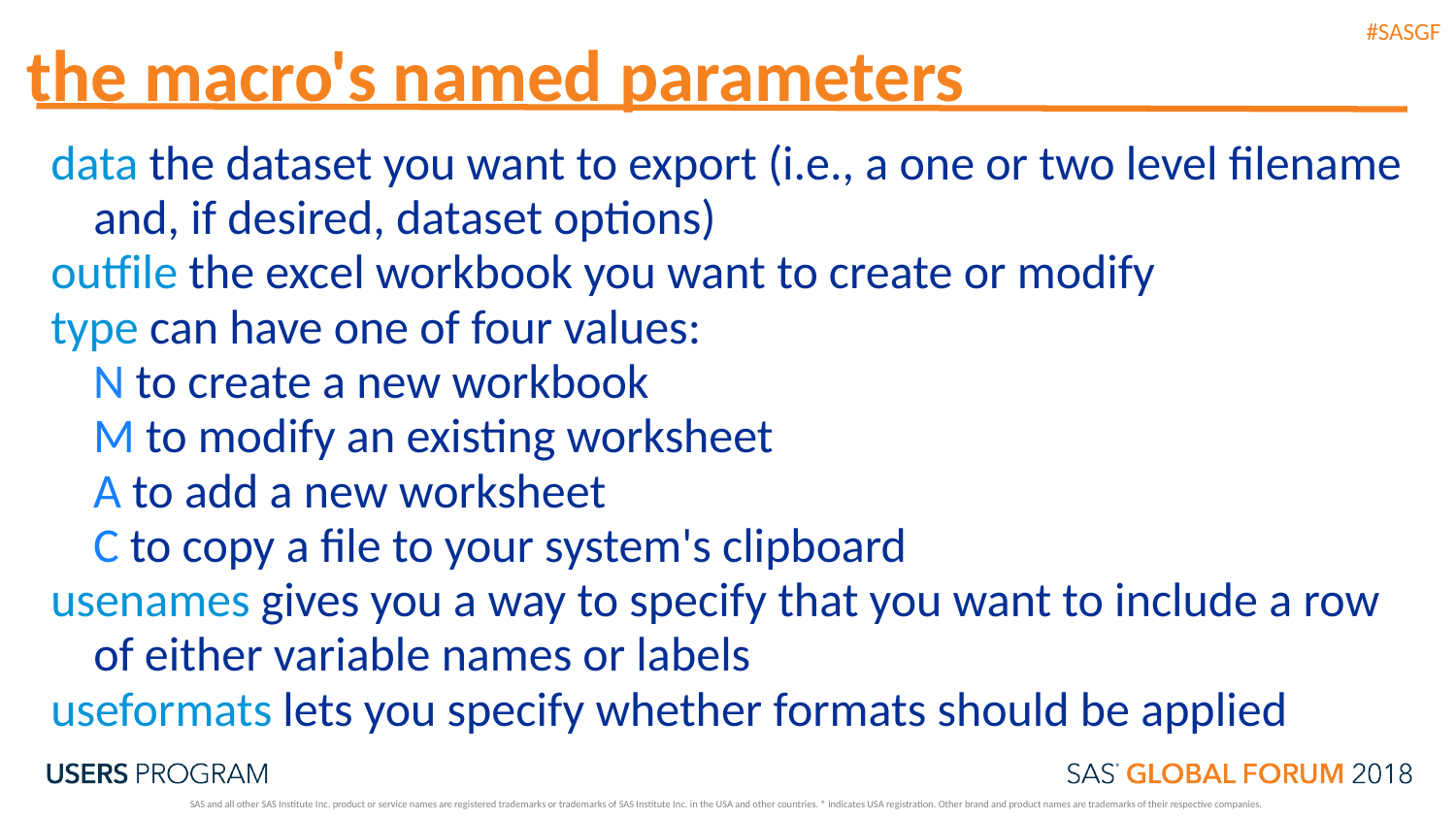

the macro's named parameters
data the dataset you want to export (i.e., a one or two level filename and, if desired, dataset options)
outfile the excel workbook you want to create or modify
type can have one of four values:
N to create a new workbook
M to modify an existing worksheet
A to add a new worksheet
C to copy a file to your system's clipboard
usenames gives you a way to specify that you want to include a row of either variable names or labels
useformats lets you specify whether formats should be applied